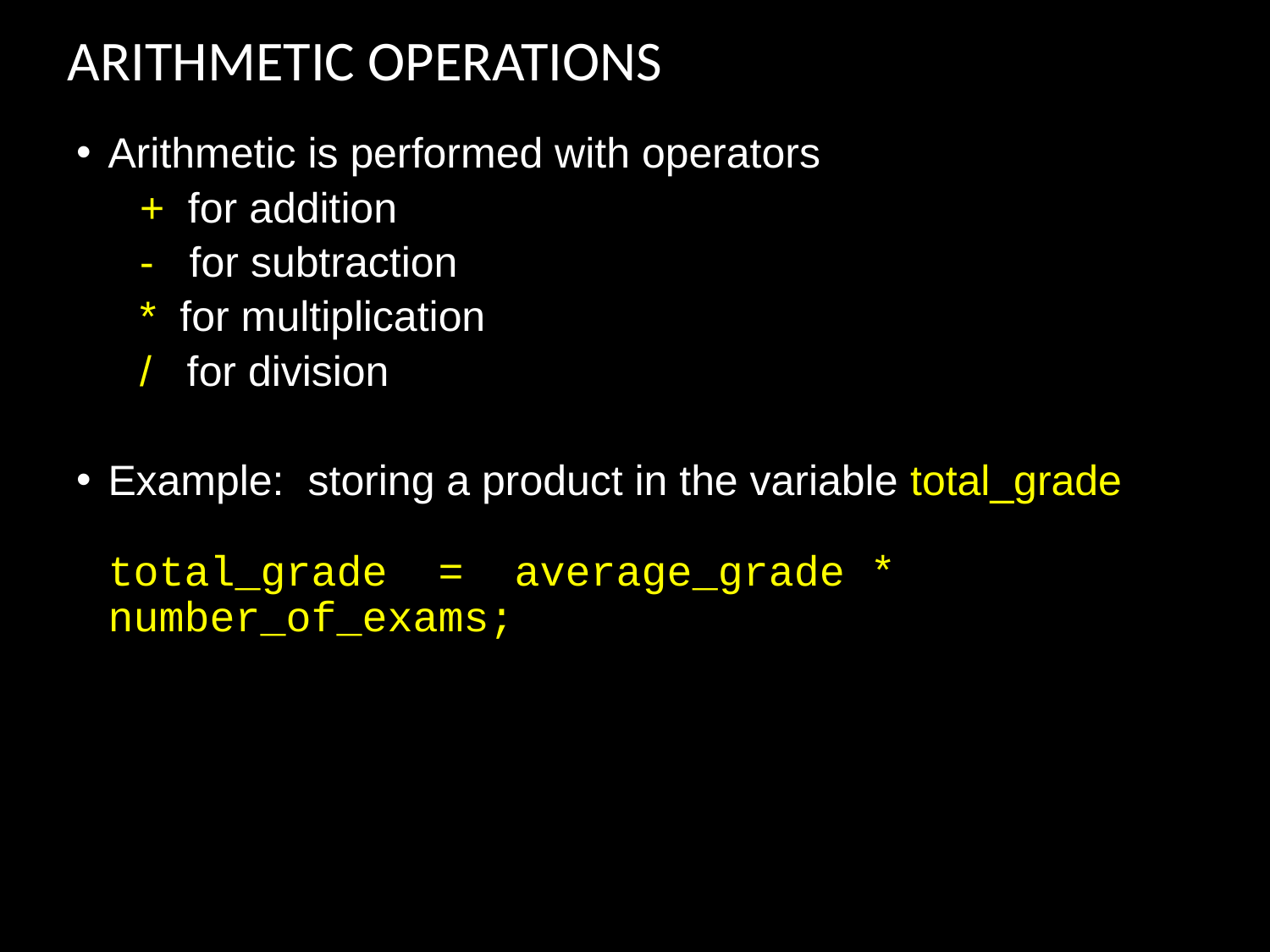

# ARITHMETIC OPERATIONS
Arithmetic is performed with operators
+  for addition
-   for subtraction
*  for multiplication
/   for division
Example:  storing a product in the variable total_grade
total_grade  =  average_grade * number_of_exams;